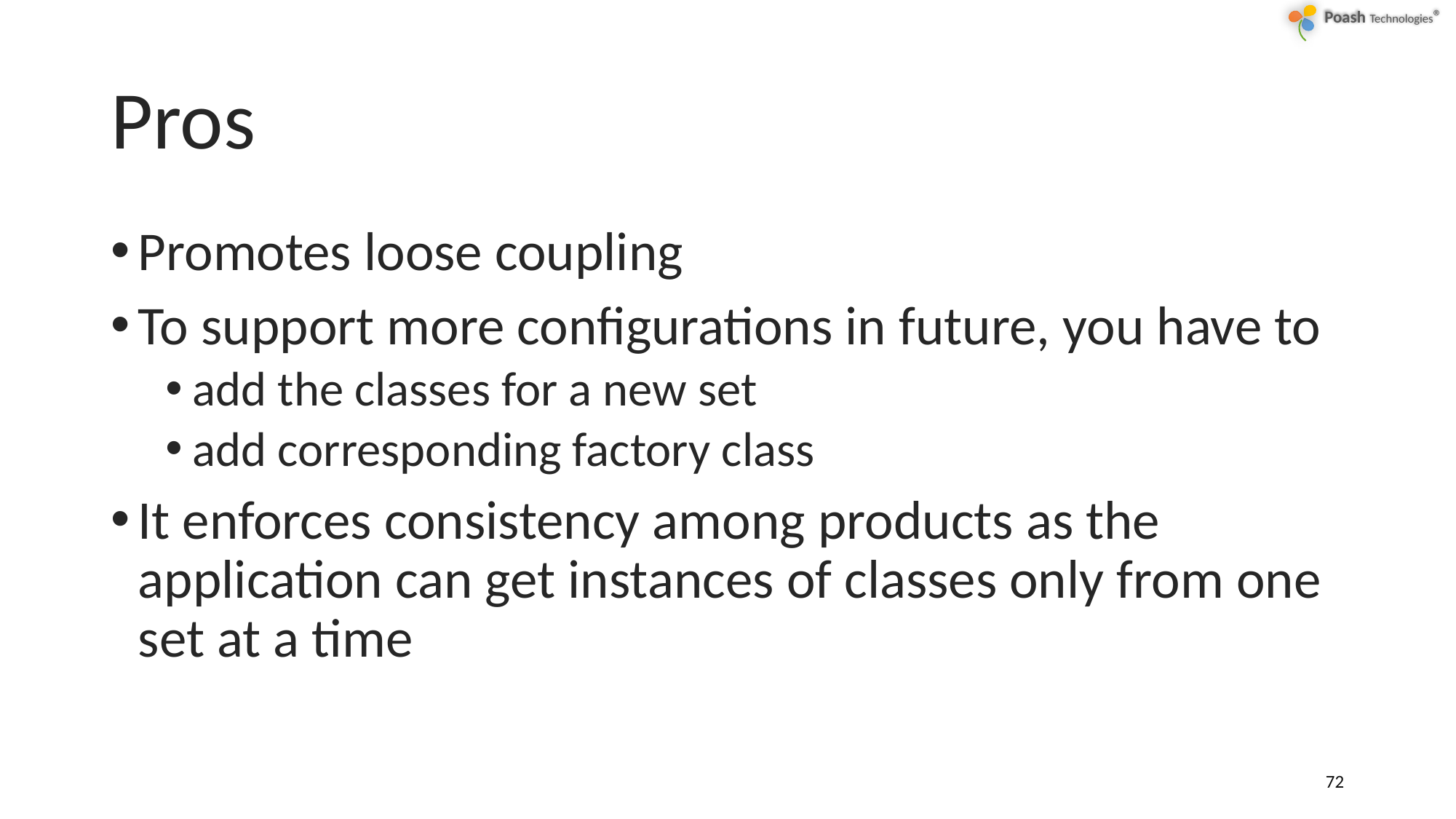

# Pros
Promotes loose coupling
To support more configurations in future, you have to
add the classes for a new set
add corresponding factory class
It enforces consistency among products as the application can get instances of classes only from one set at a time
72